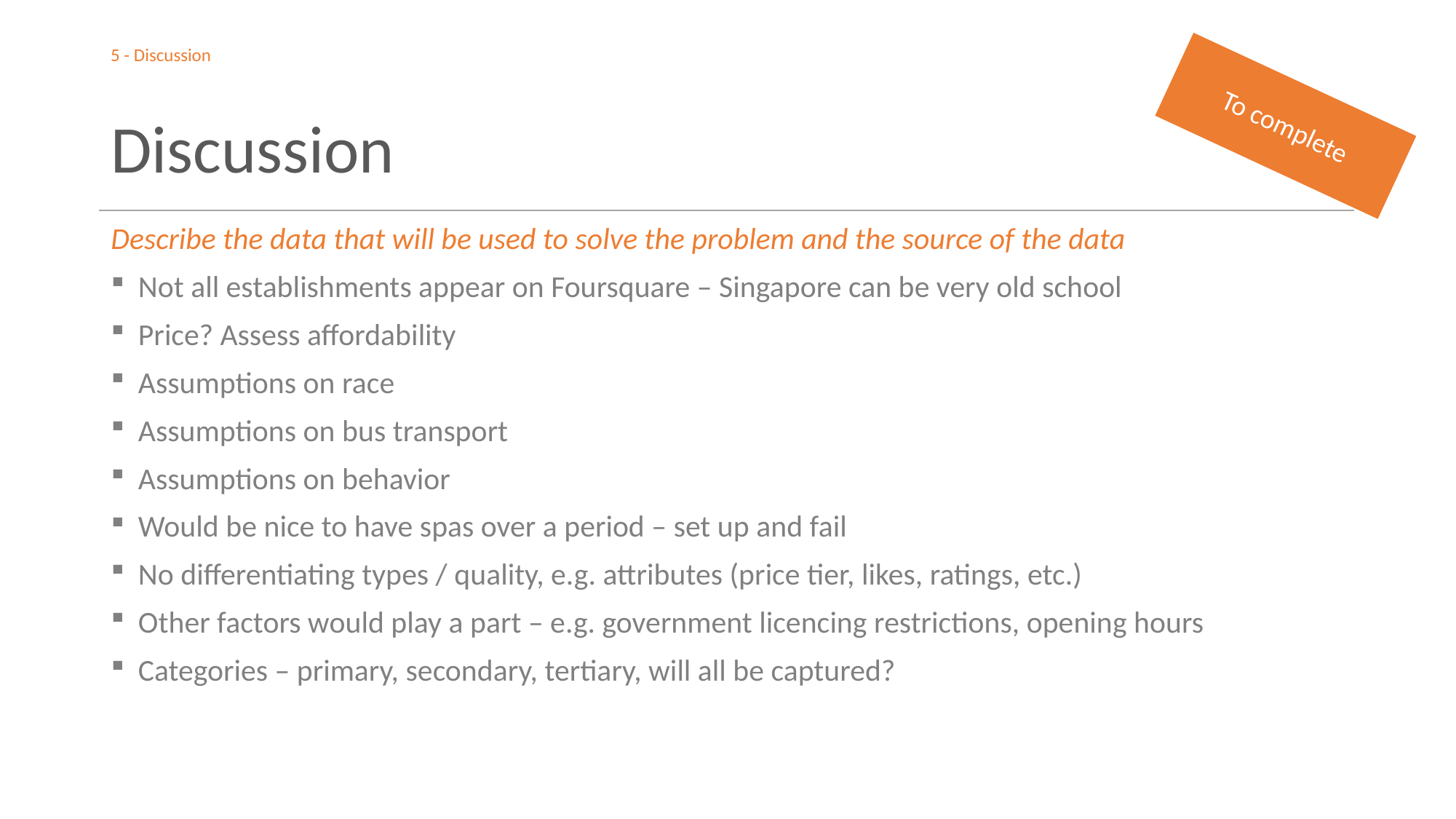

5 - Discussion
To complete
# Discussion
Describe the data that will be used to solve the problem and the source of the data
Not all establishments appear on Foursquare – Singapore can be very old school
Price? Assess affordability
Assumptions on race
Assumptions on bus transport
Assumptions on behavior
Would be nice to have spas over a period – set up and fail
No differentiating types / quality, e.g. attributes (price tier, likes, ratings, etc.)
Other factors would play a part – e.g. government licencing restrictions, opening hours
Categories – primary, secondary, tertiary, will all be captured?